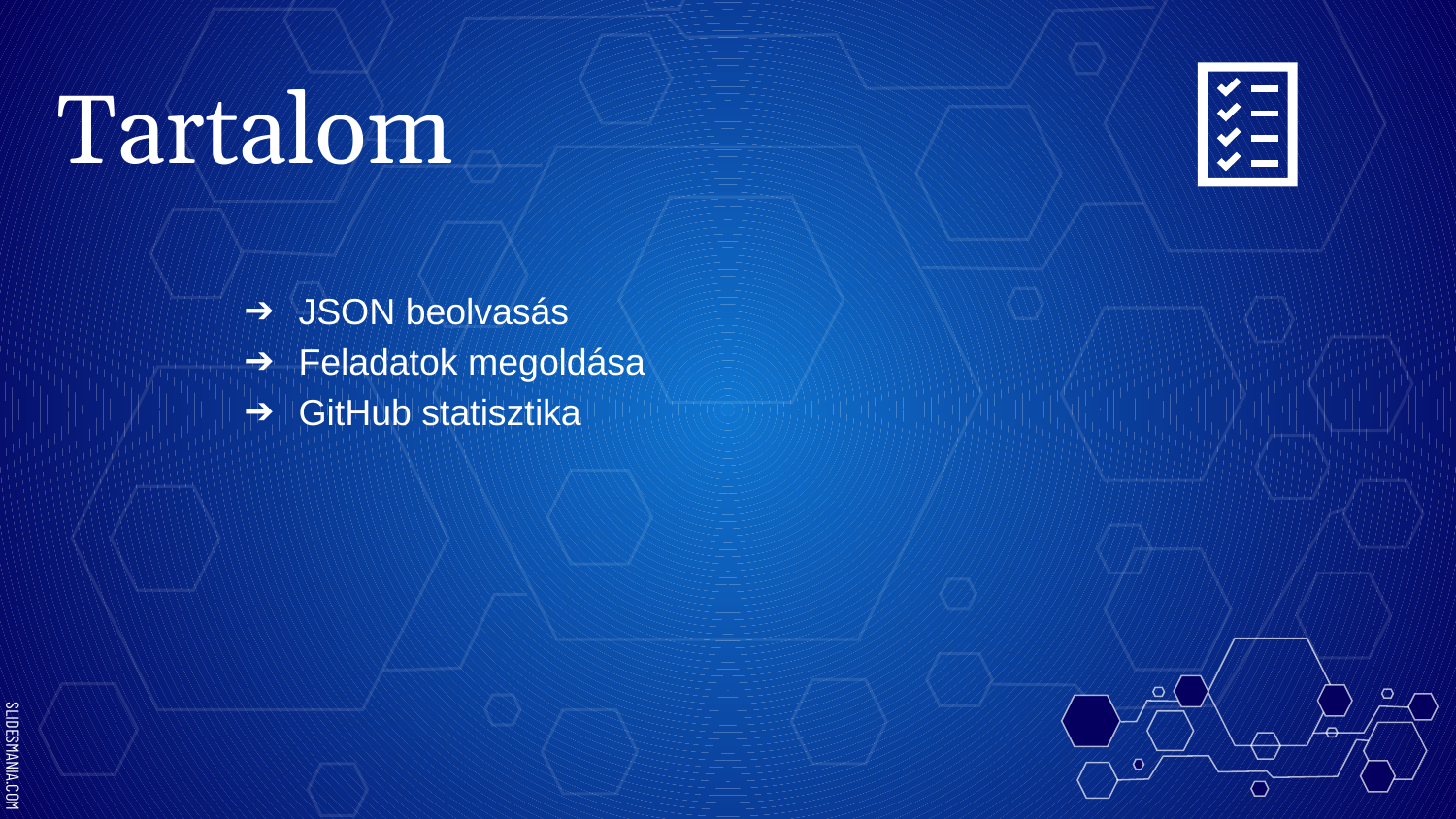

# Tartalom

JSON beolvasás
Feladatok megoldása
GitHub statisztika